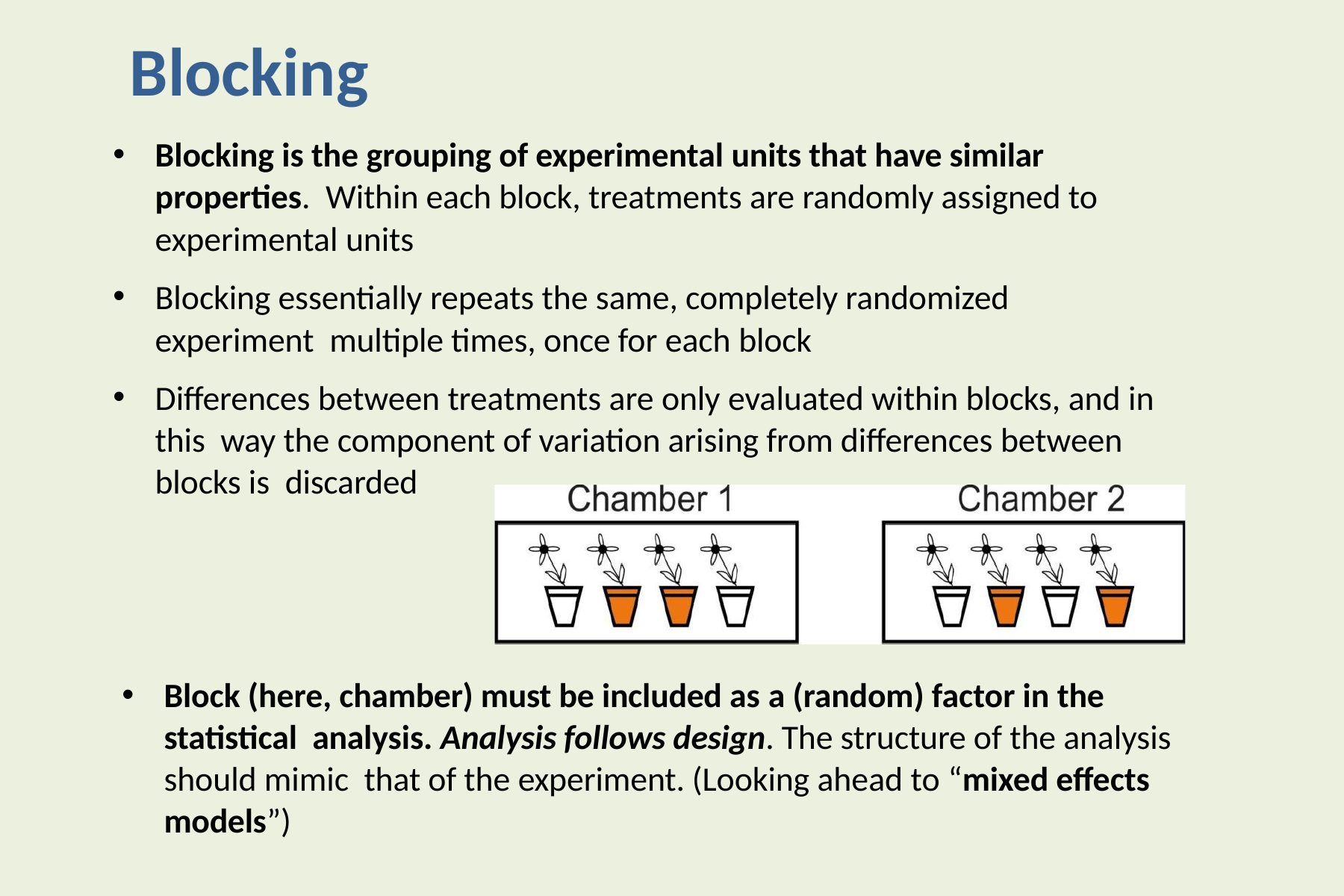

Blocking
Blocking is the grouping of experimental units that have similar properties.  Within each block, treatments are randomly assigned to experimental units
Blocking essentially repeats the same, completely randomized experiment  multiple times, once for each block
Differences between treatments are only evaluated within blocks, and in this  way the component of variation arising from differences between blocks is  discarded

Block (here, chamber) must be included as a (random) factor in the statistical  analysis. Analysis follows design. The structure of the analysis should mimic  that of the experiment. (Looking ahead to “mixed effects models”)